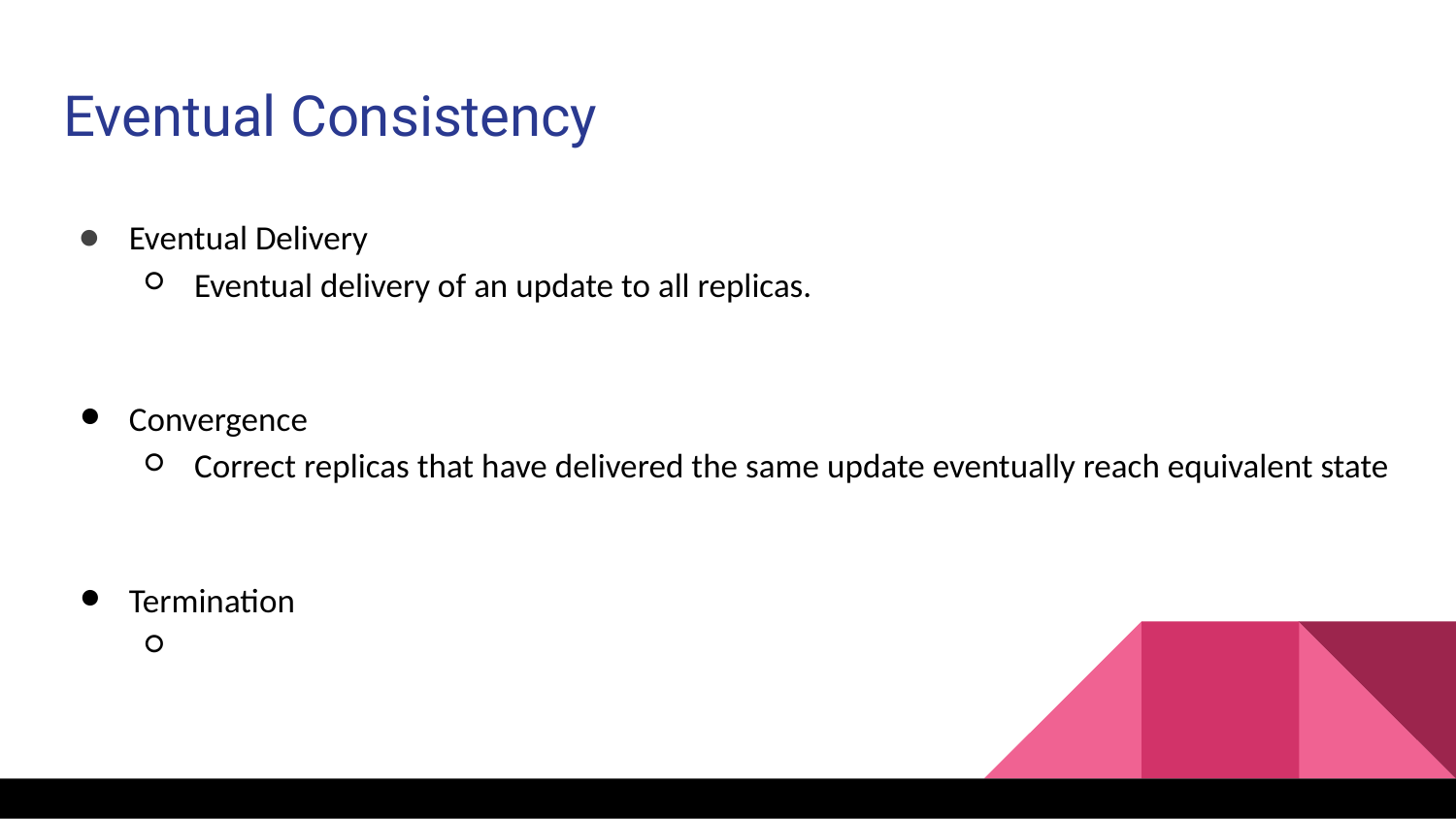

Eventual Consistency
Eventual Delivery
Eventual delivery of an update to all replicas.

Convergence
Correct replicas that have delivered the same update eventually reach equivalent state

Termination